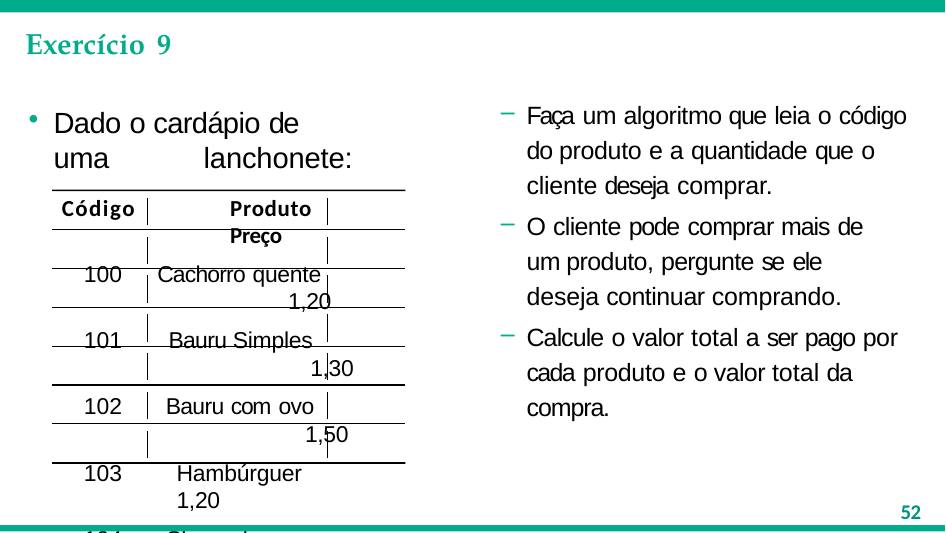

# Exercício 9
Faça um algoritmo que leia o código do produto e a quantidade que o cliente deseja comprar.
O cliente pode comprar mais de um produto, pergunte se ele deseja continuar comprando.
Calcule o valor total a ser pago por cada produto e o valor total da compra.
Dado o cardápio de uma 	lanchonete:
Código	Produto	Preço
Cachorro quente	1,20
Bauru Simples	1,30
Bauru com ovo	1,50
Hambúrguer	1,20
Cheeseburguer	1,30
Refrigerante	1,00

52